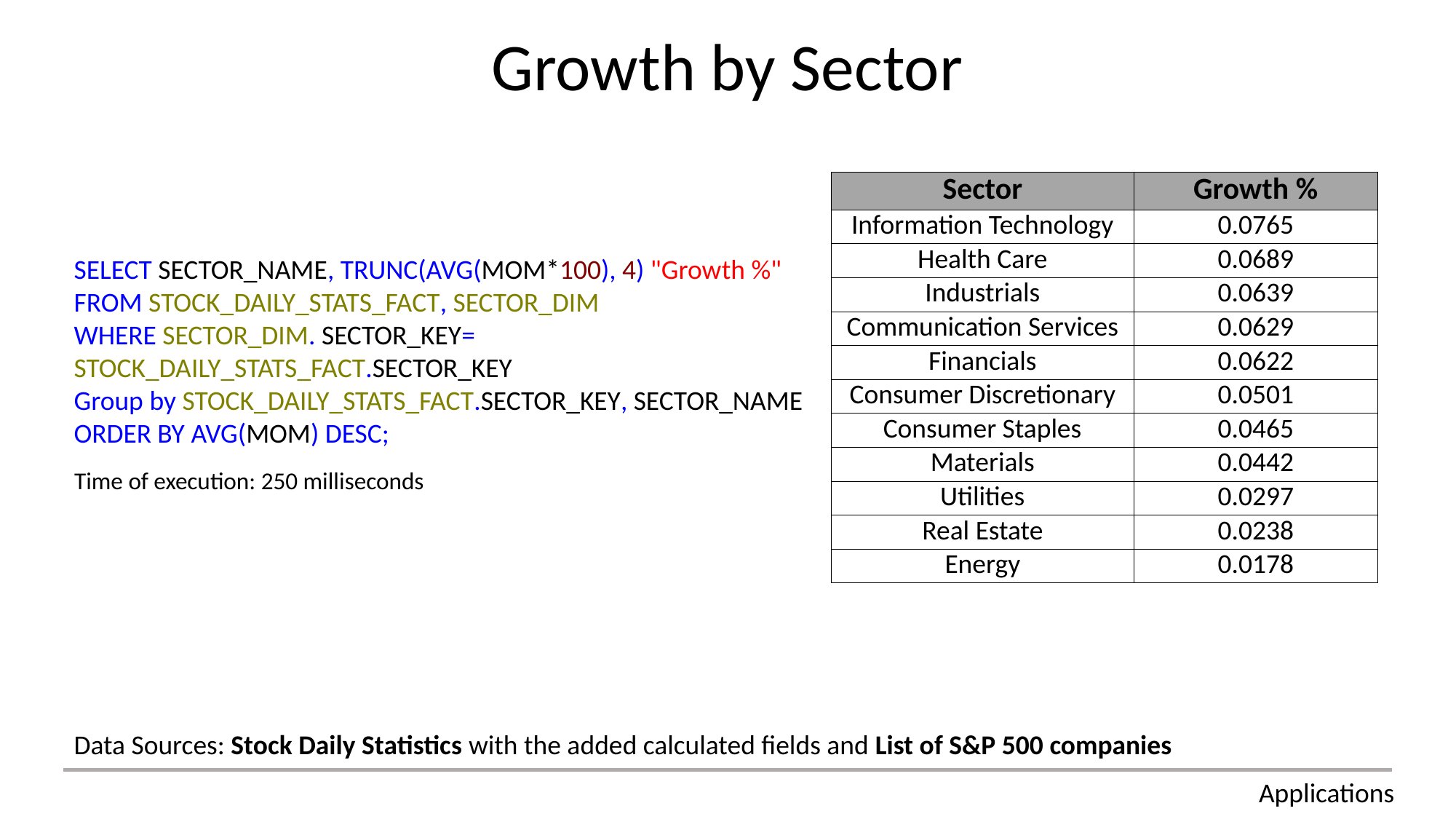

# Growth by Sector
| Sector | Growth % |
| --- | --- |
| Information Technology | 0.0765 |
| Health Care | 0.0689 |
| Industrials | 0.0639 |
| Communication Services | 0.0629 |
| Financials | 0.0622 |
| Consumer Discretionary | 0.0501 |
| Consumer Staples | 0.0465 |
| Materials | 0.0442 |
| Utilities | 0.0297 |
| Real Estate | 0.0238 |
| Energy | 0.0178 |
SELECT SECTOR_NAME, TRUNC(AVG(MOM*100), 4) "Growth %"
FROM STOCK_DAILY_STATS_FACT, SECTOR_DIM
WHERE SECTOR_DIM. SECTOR_KEY= STOCK_DAILY_STATS_FACT.SECTOR_KEY
Group by STOCK_DAILY_STATS_FACT.SECTOR_KEY, SECTOR_NAME
ORDER BY AVG(MOM) DESC;
Time of execution: 250 milliseconds
Data Sources: Stock Daily Statistics with the added calculated fields and List of S&P 500 companies
Applications